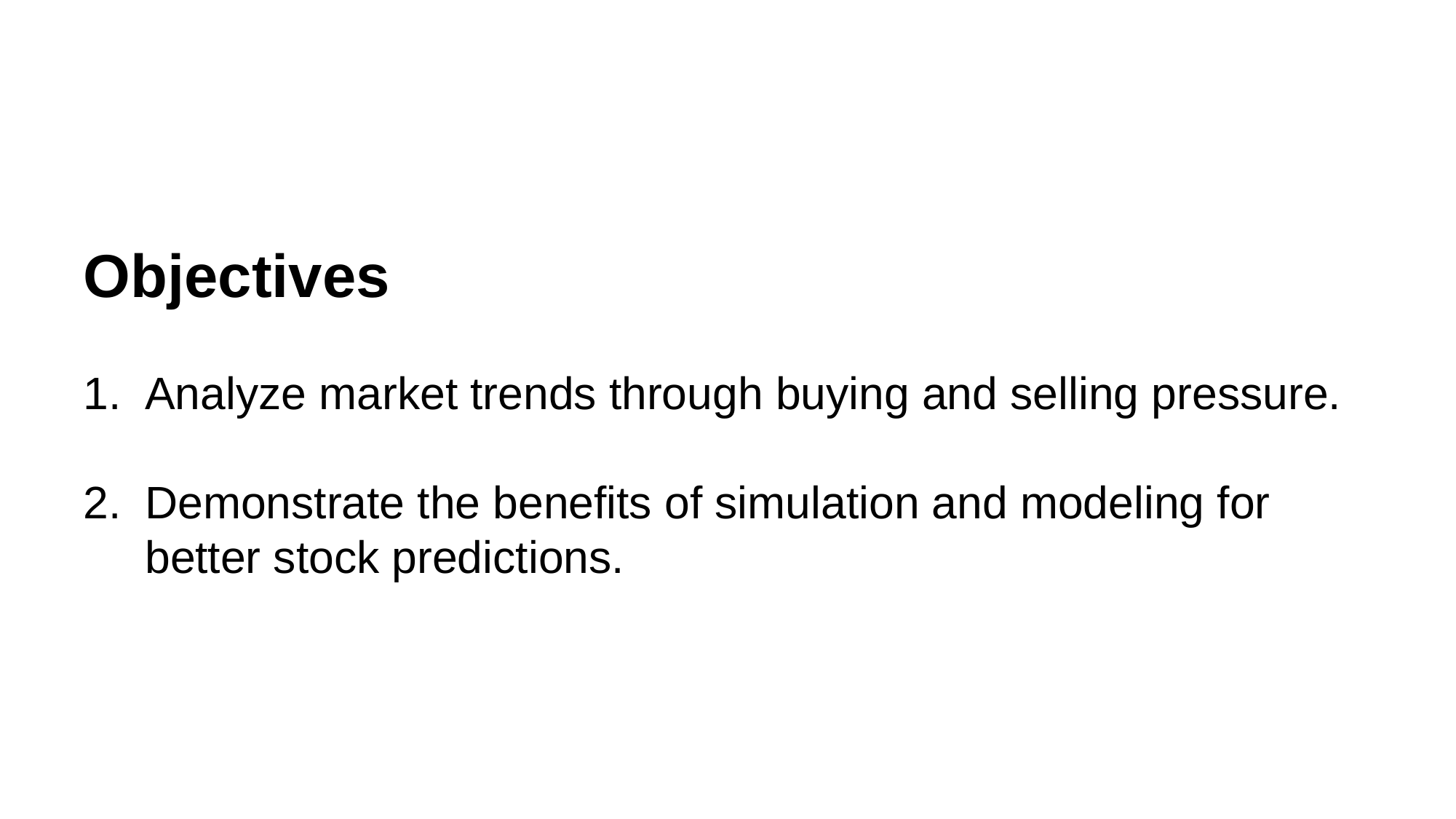

Objectives

Analyze market trends through buying and selling pressure.

Demonstrate the benefits of simulation and modeling for better stock predictions.